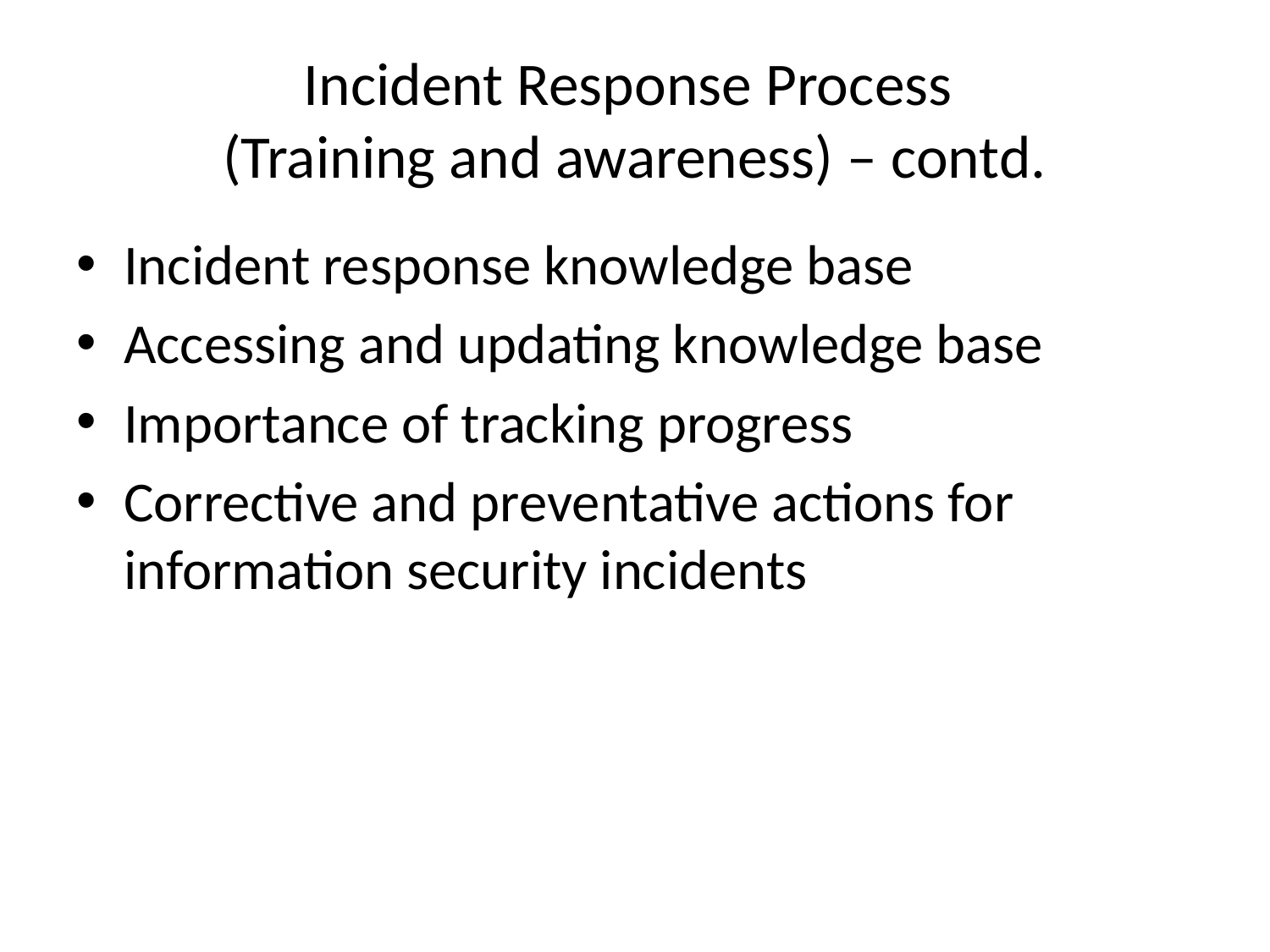

# Incident Response Process (Training and awareness) – contd.
Incident response knowledge base
Accessing and updating knowledge base
Importance of tracking progress
Corrective and preventative actions for information security incidents